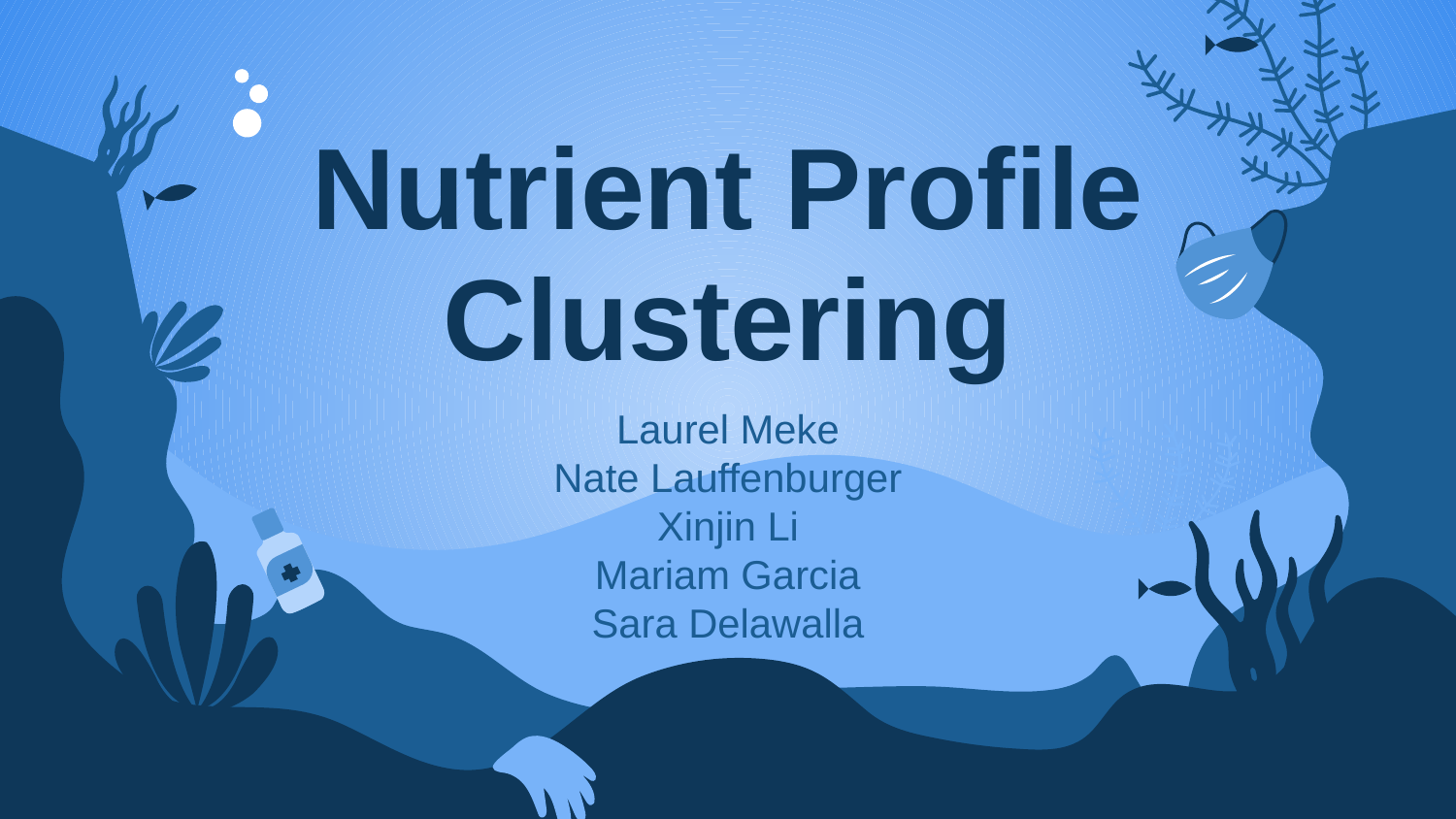

# Nutrient Profile Clustering
Laurel Meke
Nate Lauffenburger
Xinjin Li
Mariam Garcia
Sara Delawalla